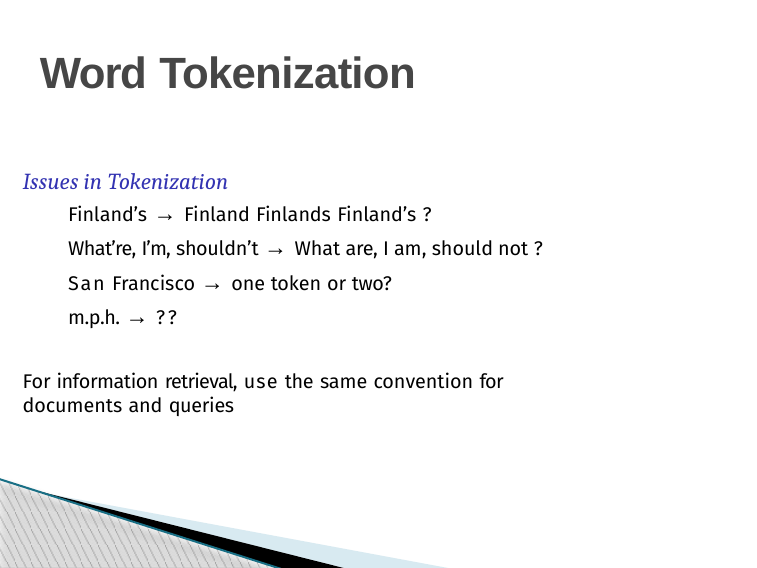

# Word Tokenization
Issues in Tokenization
Finland’s → Finland Finlands Finland’s ?
What’re, I’m, shouldn’t → What are, I am, should not ? San Francisco → one token or two?
m.p.h. → ??

For information retrieval, use the same convention for documents and queries
Week 1: Lecture 5
10 / 26